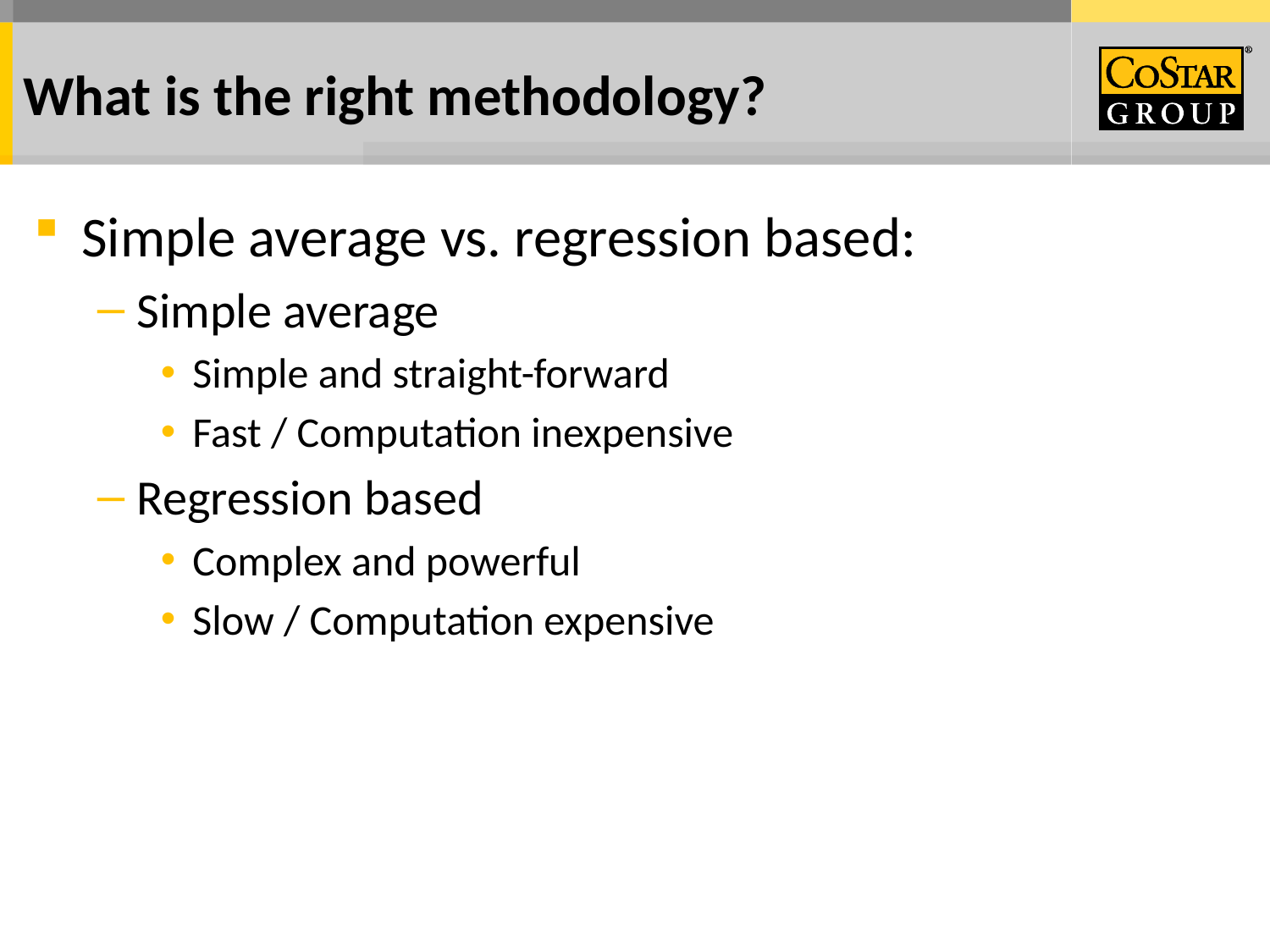

# What is the right methodology?
Simple average vs. regression based:
Simple average
Simple and straight-forward
Fast / Computation inexpensive
Regression based
Complex and powerful
Slow / Computation expensive